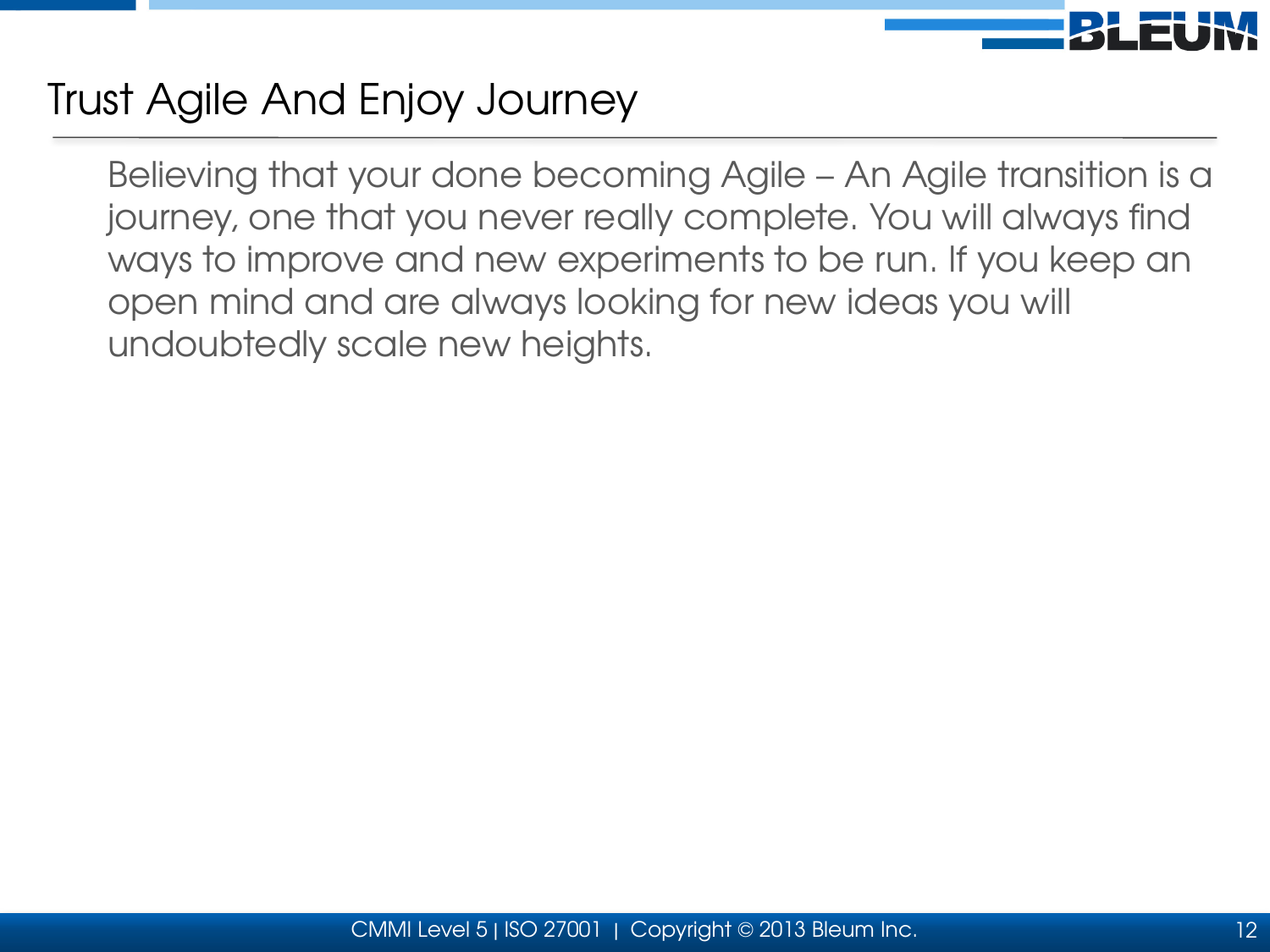

Trust Agile And Enjoy Journey
Believing that your done becoming Agile – An Agile transition is a journey, one that you never really complete. You will always find ways to improve and new experiments to be run. If you keep an open mind and are always looking for new ideas you will undoubtedly scale new heights.
12